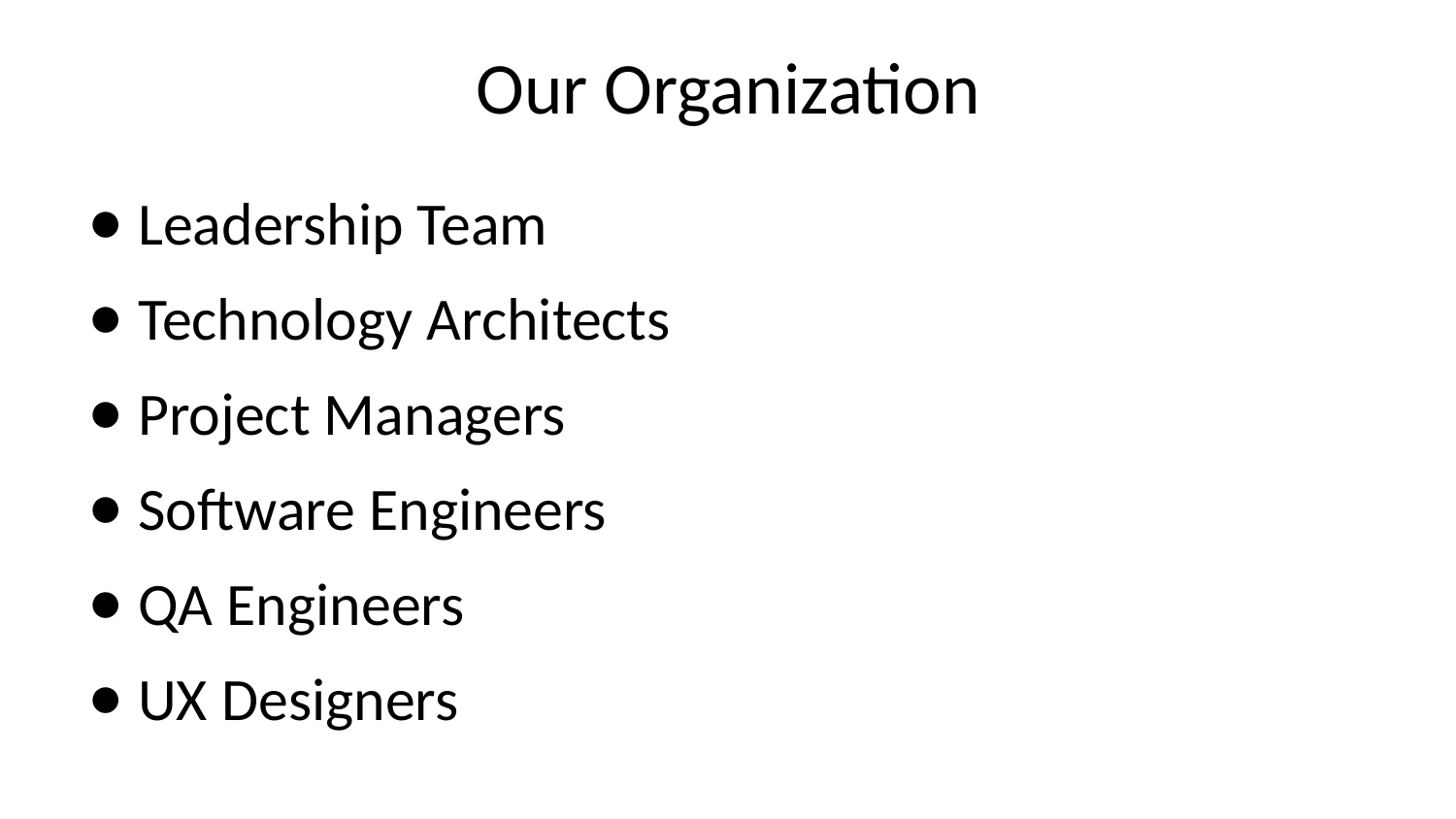

# Our Organization
Leadership Team
Technology Architects
Project Managers
Software Engineers
QA Engineers
UX Designers